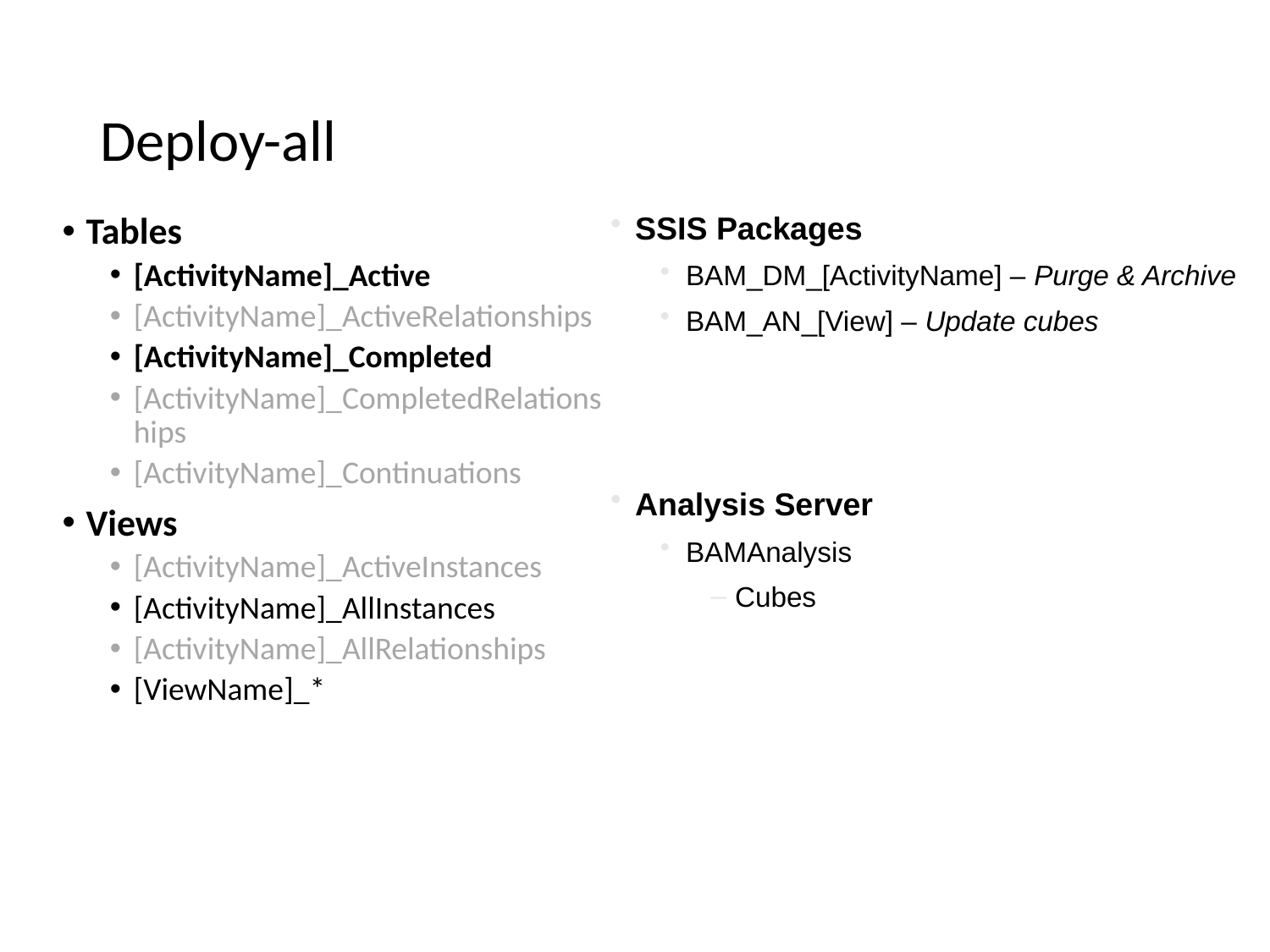

# Deploy-all
Tables
[ActivityName]_Active
[ActivityName]_ActiveRelationships
[ActivityName]_Completed
[ActivityName]_CompletedRelationships
[ActivityName]_Continuations
Views
[ActivityName]_ActiveInstances
[ActivityName]_AllInstances
[ActivityName]_AllRelationships
[ViewName]_*

SSIS Packages
BAM_DM_[ActivityName] – Purge & Archive
BAM_AN_[View] – Update cubes

Analysis Server
BAMAnalysis
Cubes